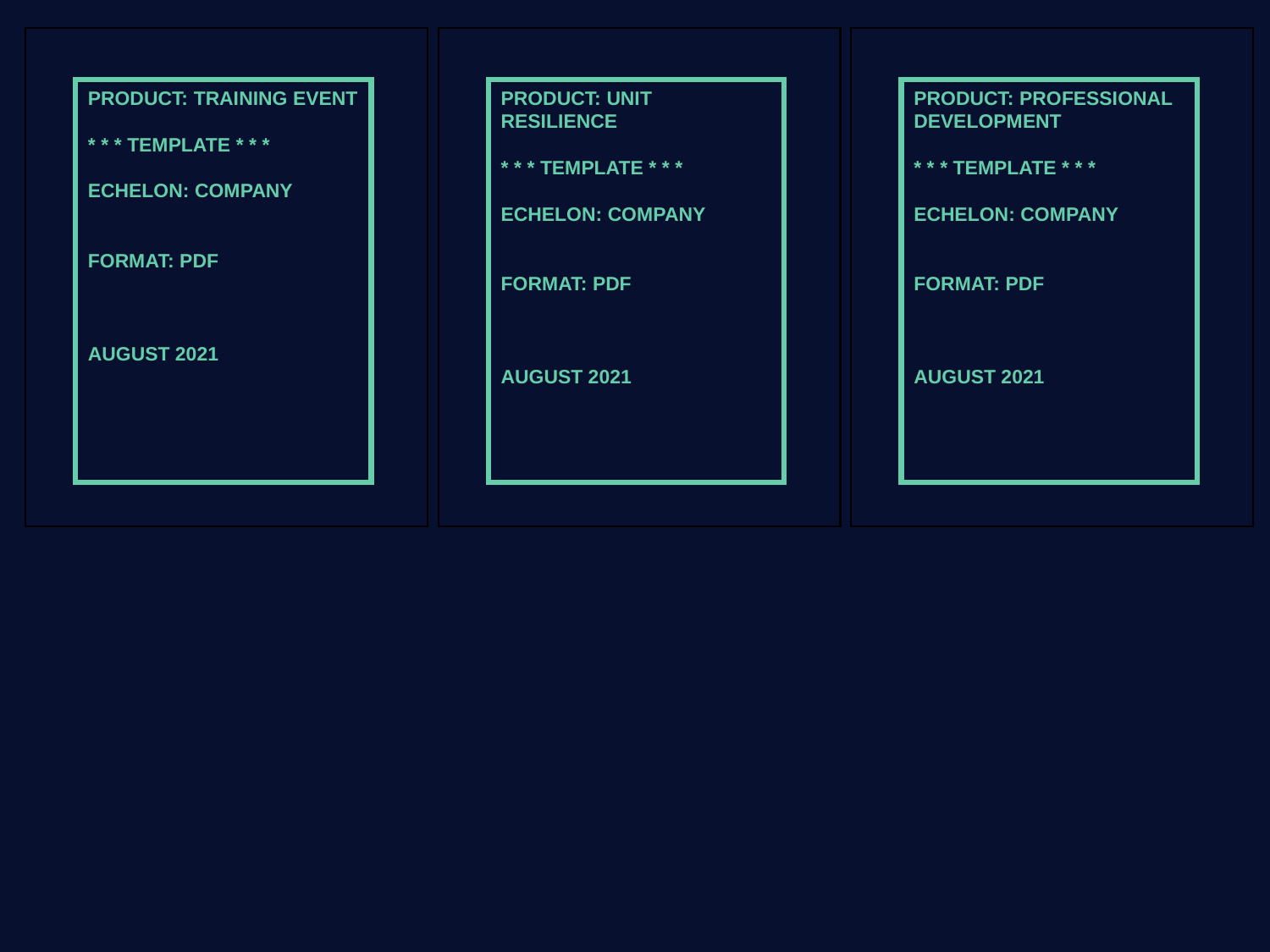

PRODUCT: UNIT RESILIENCE

* * * TEMPLATE * * *

ECHELON: COMPANY

FORMAT: PDF

AUGUST 2021

PRODUCT: PROFESSIONAL DEVELOPMENT

* * * TEMPLATE * * *

ECHELON: COMPANY

FORMAT: PDF

AUGUST 2021

PRODUCT: TRAINING EVENT

* * * TEMPLATE * * *

ECHELON: COMPANY

FORMAT: PDF

AUGUST 2021